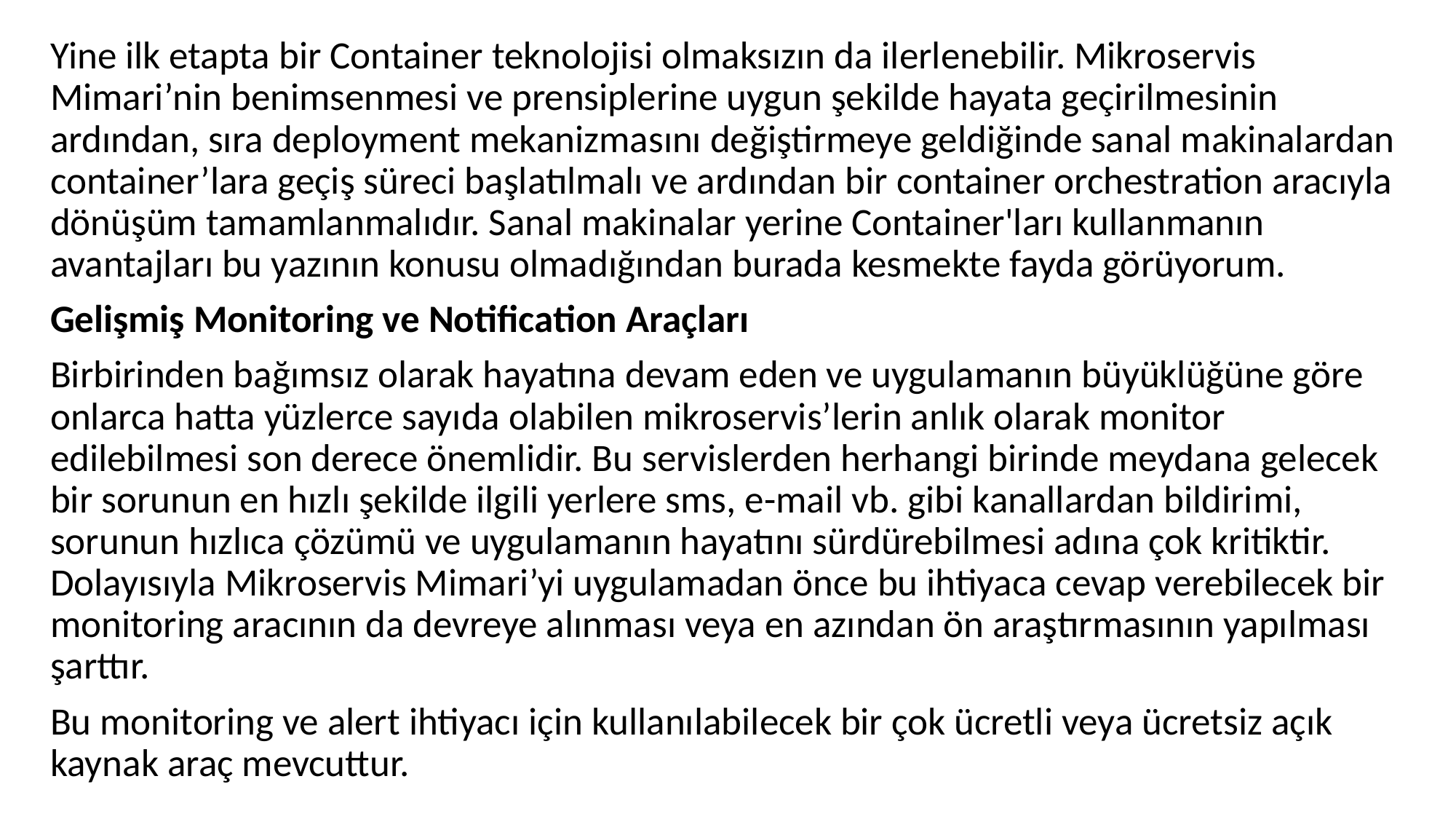

Yine ilk etapta bir Container teknolojisi olmaksızın da ilerlenebilir. Mikroservis Mimari’nin benimsenmesi ve prensiplerine uygun şekilde hayata geçirilmesinin ardından, sıra deployment mekanizmasını değiştirmeye geldiğinde sanal makinalardan container’lara geçiş süreci başlatılmalı ve ardından bir container orchestration aracıyla dönüşüm tamamlanmalıdır. Sanal makinalar yerine Container'ları kullanmanın avantajları bu yazının konusu olmadığından burada kesmekte fayda görüyorum.
Gelişmiş Monitoring ve Notification Araçları
Birbirinden bağımsız olarak hayatına devam eden ve uygulamanın büyüklüğüne göre onlarca hatta yüzlerce sayıda olabilen mikroservis’lerin anlık olarak monitor edilebilmesi son derece önemlidir. Bu servislerden herhangi birinde meydana gelecek bir sorunun en hızlı şekilde ilgili yerlere sms, e-mail vb. gibi kanallardan bildirimi, sorunun hızlıca çözümü ve uygulamanın hayatını sürdürebilmesi adına çok kritiktir. Dolayısıyla Mikroservis Mimari’yi uygulamadan önce bu ihtiyaca cevap verebilecek bir monitoring aracının da devreye alınması veya en azından ön araştırmasının yapılması şarttır.
Bu monitoring ve alert ihtiyacı için kullanılabilecek bir çok ücretli veya ücretsiz açık kaynak araç mevcuttur.